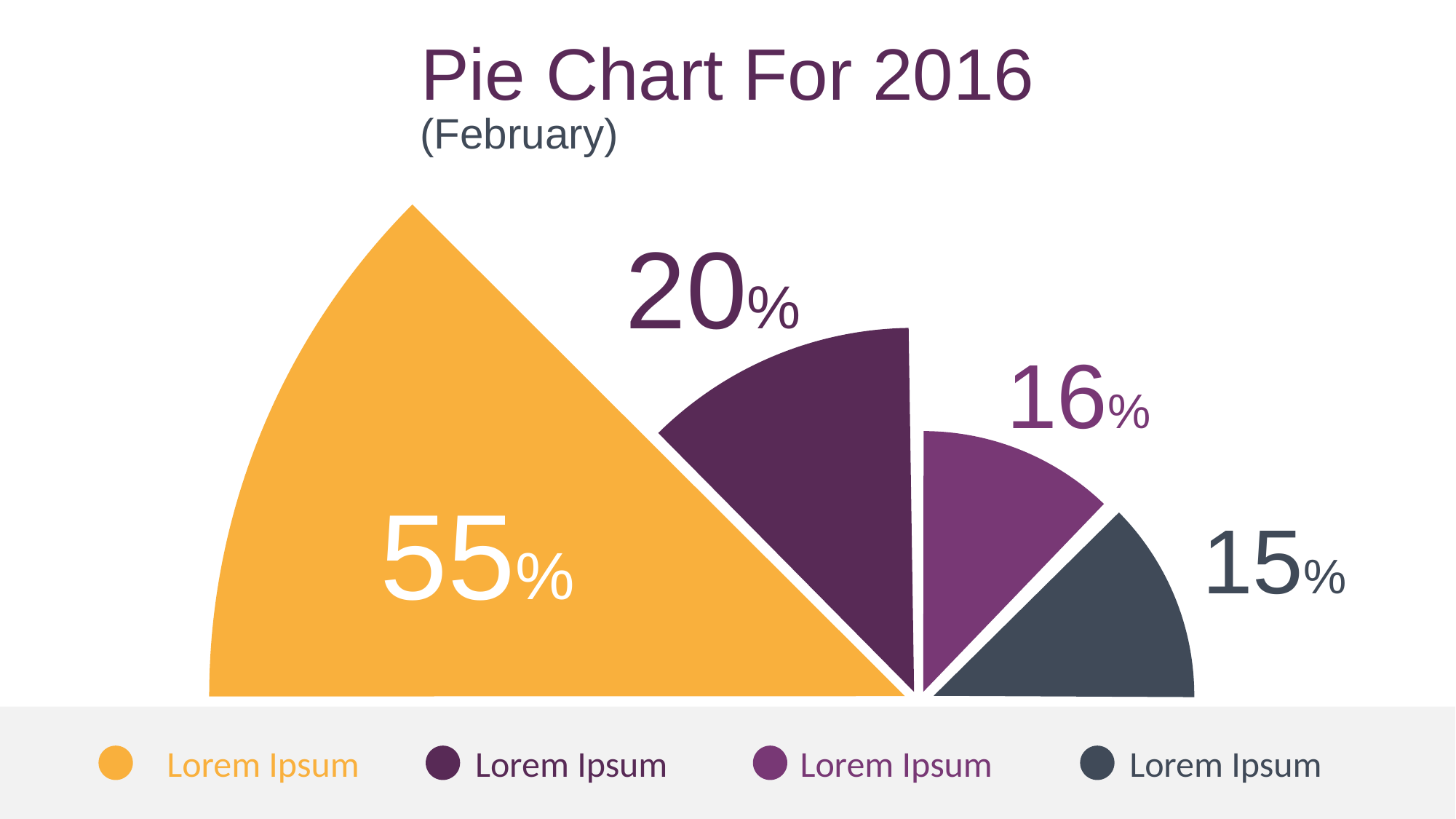

Pie Chart For 2016
(February)
20%

16%

55%
15%

Lorem Ipsum
Lorem Ipsum
Lorem Ipsum
Lorem Ipsum